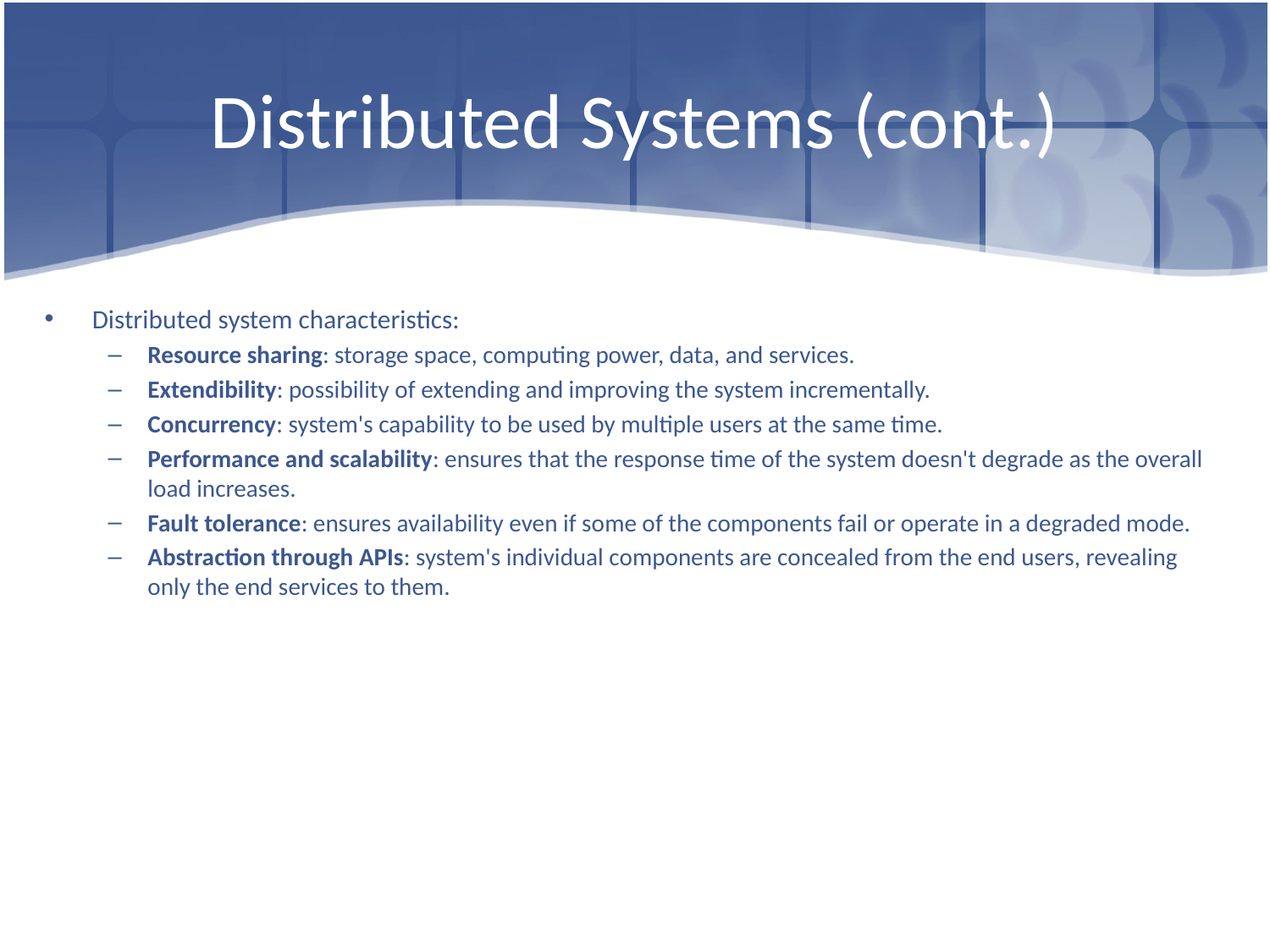

# Distributed Systems (cont.)
Distributed system characteristics:
Resource sharing: storage space, computing power, data, and services.
Extendibility: possibility of extending and improving the system incrementally.
Concurrency: system's capability to be used by multiple users at the same time.
Performance and scalability: ensures that the response time of the system doesn't degrade as the overall load increases.
Fault tolerance: ensures availability even if some of the components fail or operate in a degraded mode.
Abstraction through APIs: system's individual components are concealed from the end users, revealing only the end services to them.